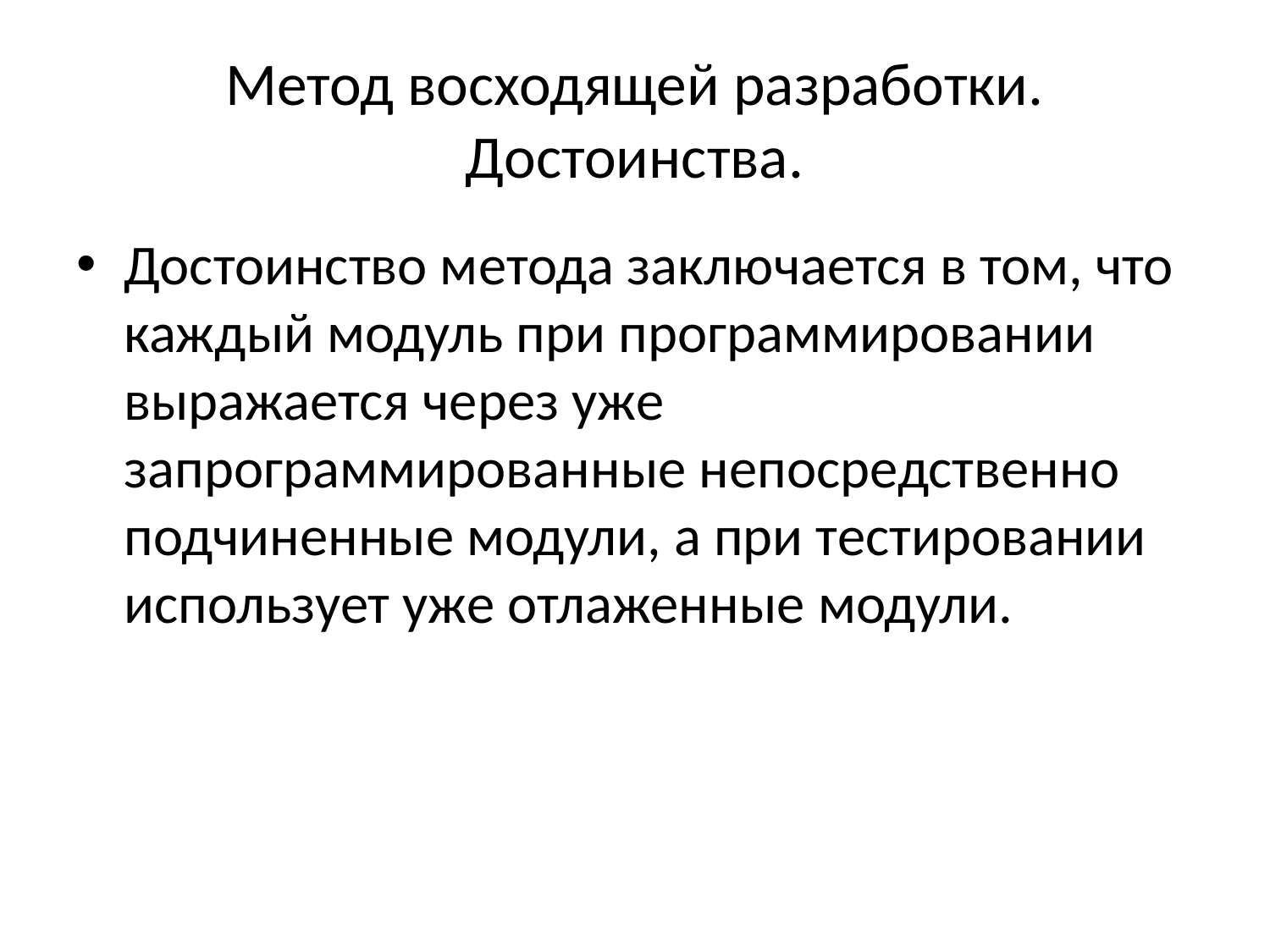

# Метод восходящей разработки. Достоинства.
Достоинство метода заключается в том, что каждый модуль при программировании выражается через уже запрограммированные непосредственно подчиненные модули, а при тестировании использует уже отлаженные модули.